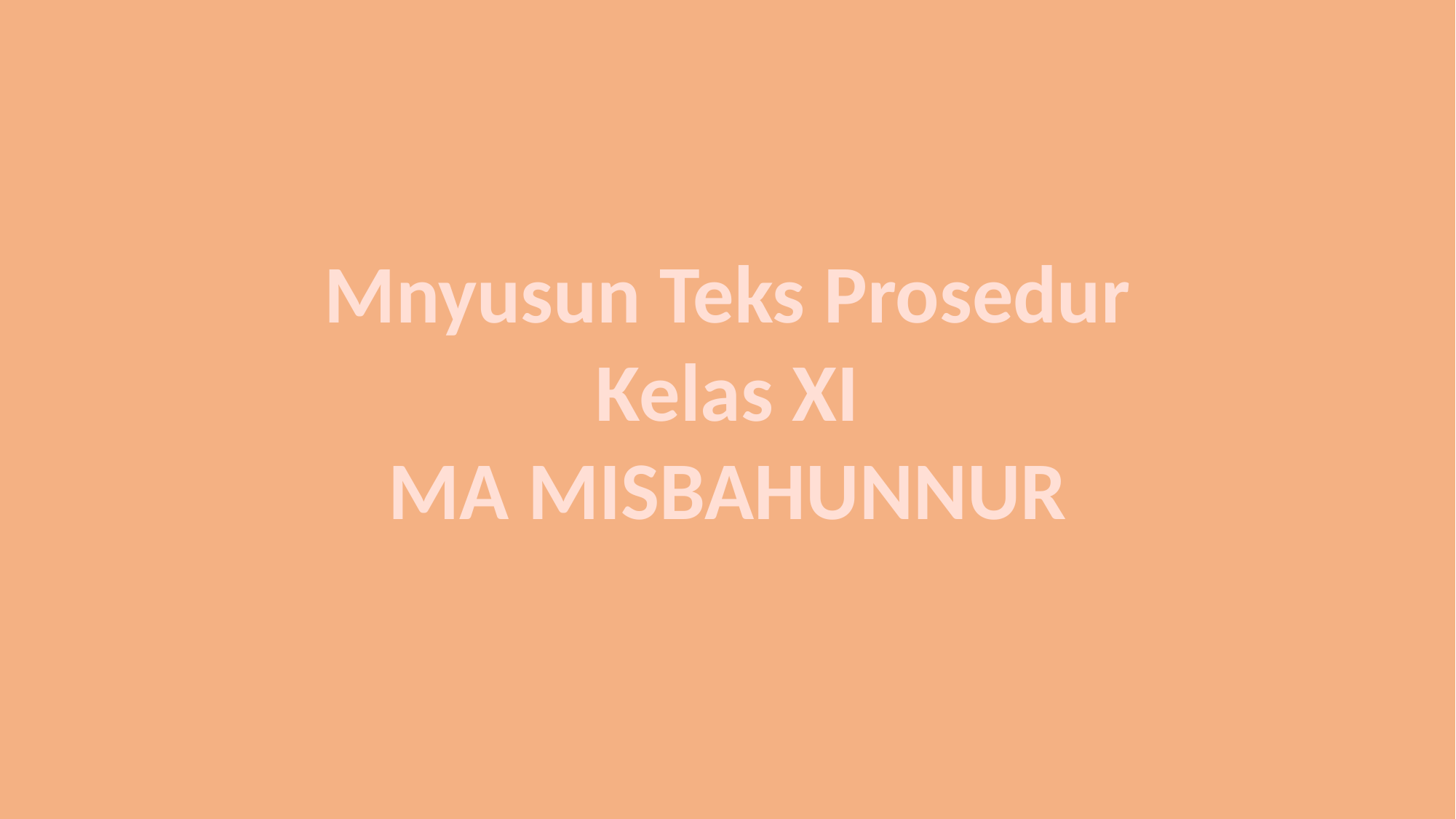

Mnyusun Teks Prosedur
Kelas XI
MA MISBAHUNNUR